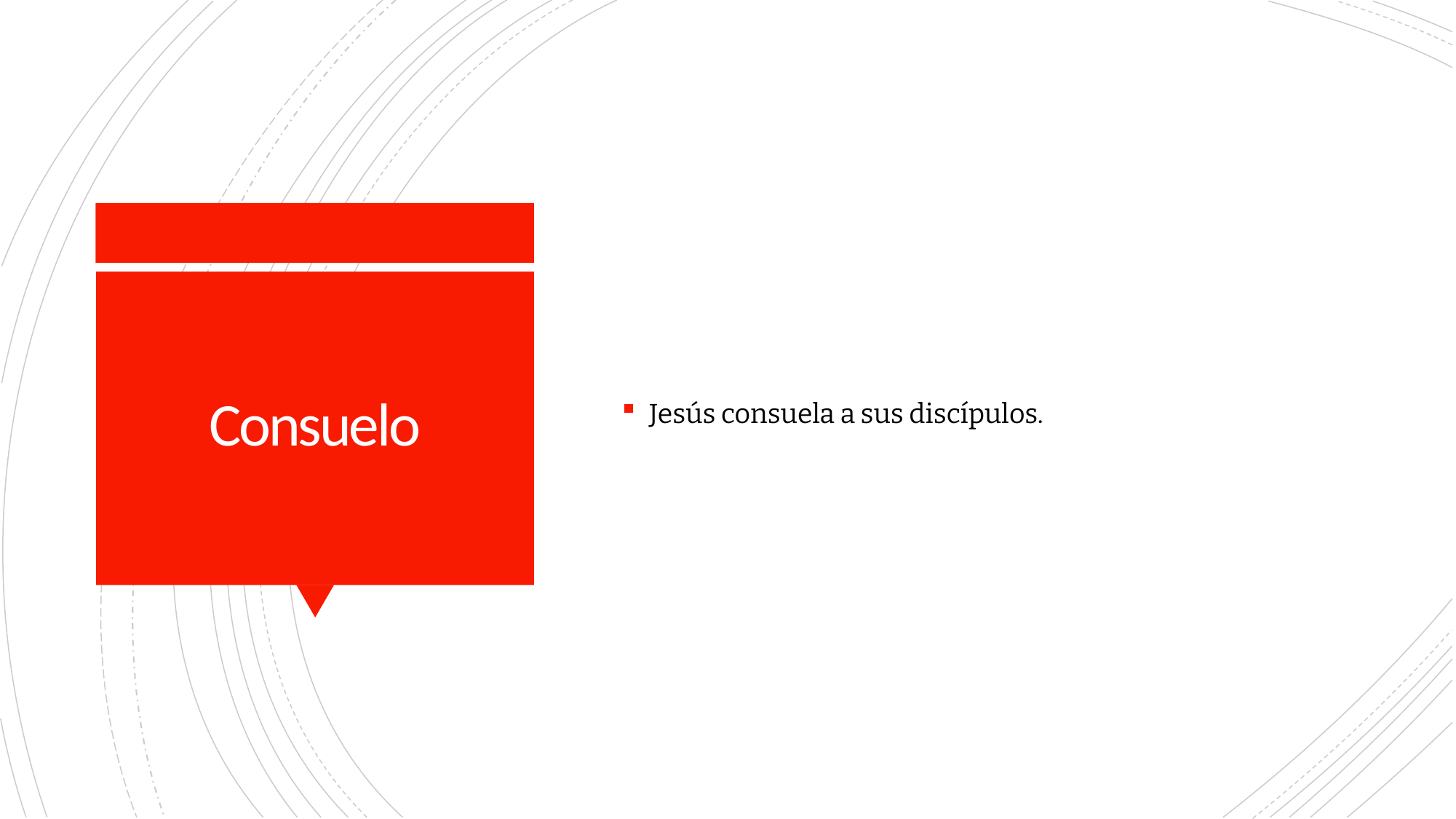

Jesús consuela a sus discípulos.
# Consuelo